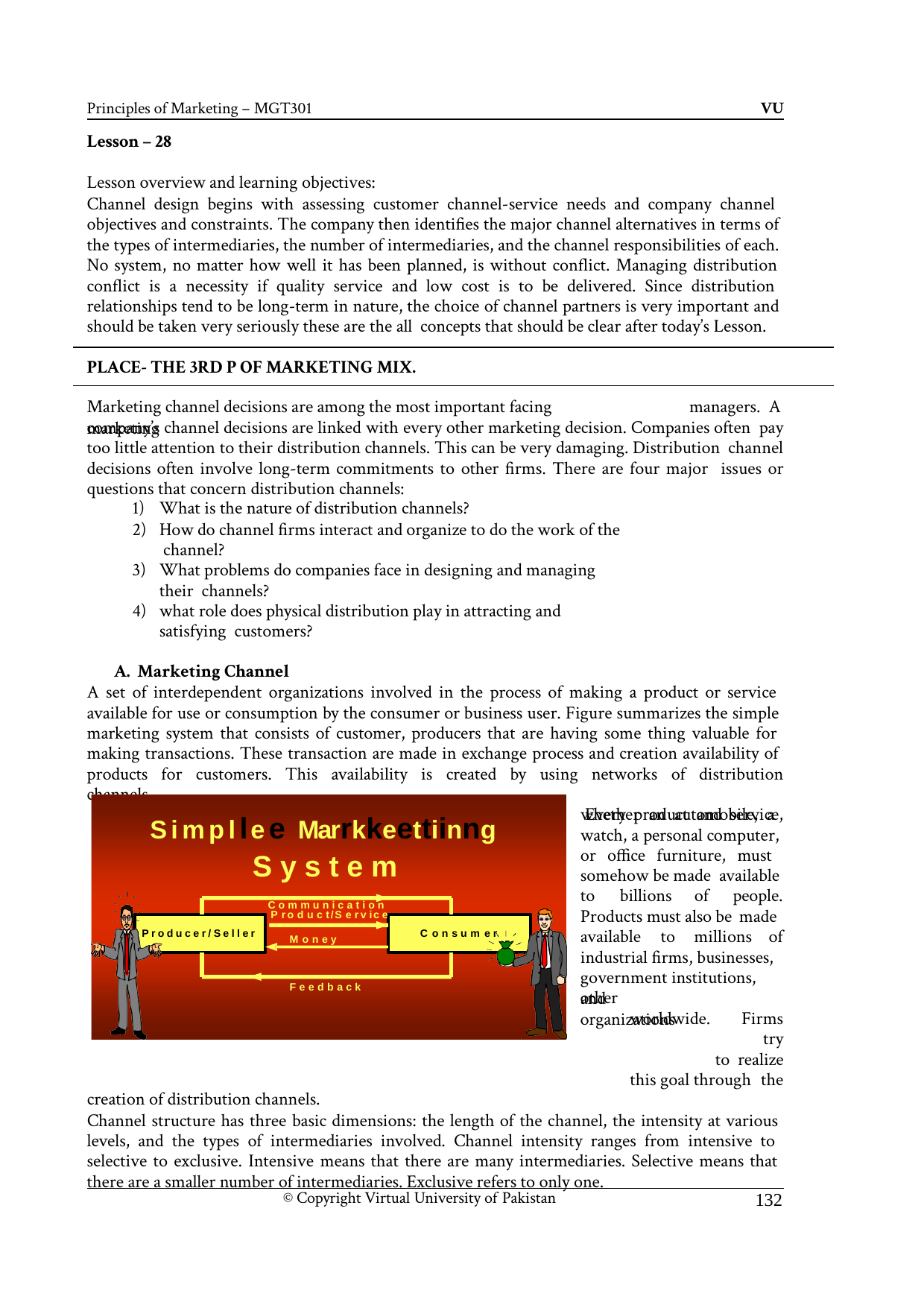

Principles of Marketing – MGT301
VU

Lesson – 28

Lesson overview and learning objectives:
Channel design begins with assessing customer channel-service needs and company channel  objectives and constraints. The company then identifies the major channel alternatives in terms of  the types of intermediaries, the number of intermediaries, and the channel responsibilities of each.  No system, no matter how well it has been planned, is without conflict. Managing distribution  conflict is a necessity if quality service and low cost is to be delivered. Since distribution  relationships tend to be long-term in nature, the choice of channel partners is very important and  should be taken very seriously these are the all  concepts that should be clear after today’s Lesson.

PLACE- THE 3RD P OF MARKETING MIX.

Marketing channel decisions are among the most important facing  marketing
managers.  A
company’s channel decisions are linked with every other marketing decision. Companies often  pay too little attention to their distribution channels. This can be very damaging. Distribution  channel decisions often involve long-term commitments to other firms. There are four major  issues or questions that concern distribution channels:
What is the nature of distribution channels?
How do channel firms interact and organize to do the work of the  channel?
What problems do companies face in designing and managing their  channels?
what role does physical distribution play in attracting and satisfying  customers?
A.  Marketing Channel
A set of interdependent organizations involved in the process of making a product or service  available for use or consumption by the consumer or business user. Figure summarizes the simple  marketing system that consists of customer, producers that are having some thing valuable for  making transactions. These transaction are made in exchange process and creation availability of  products for customers. This availability is created by using networks of distribution channels.
Every  product  and service,
Simpllee Marrkkeettiinng  System
Communication

whether an automobile, a  watch, a personal computer,  or office furniture, must  somehow be made  available
to	billions	of	people.

Products must also be made
Product/Service

available	to	millions	of

Producer/Seller
Consumer
Money

industrial firms, businesses,  government institutions, and

Feedback
other	organizations
worldwide.	Firms	try	to  realize this goal through  the
creation of distribution channels.
Channel structure has three basic dimensions: the length of the channel, the intensity at various  levels, and the types of intermediaries involved. Channel intensity ranges from intensive to  selective to exclusive. Intensive means that there are many intermediaries. Selective means that  there are a smaller number of intermediaries. Exclusive refers to only one.
© Copyright Virtual University of Pakistan
132